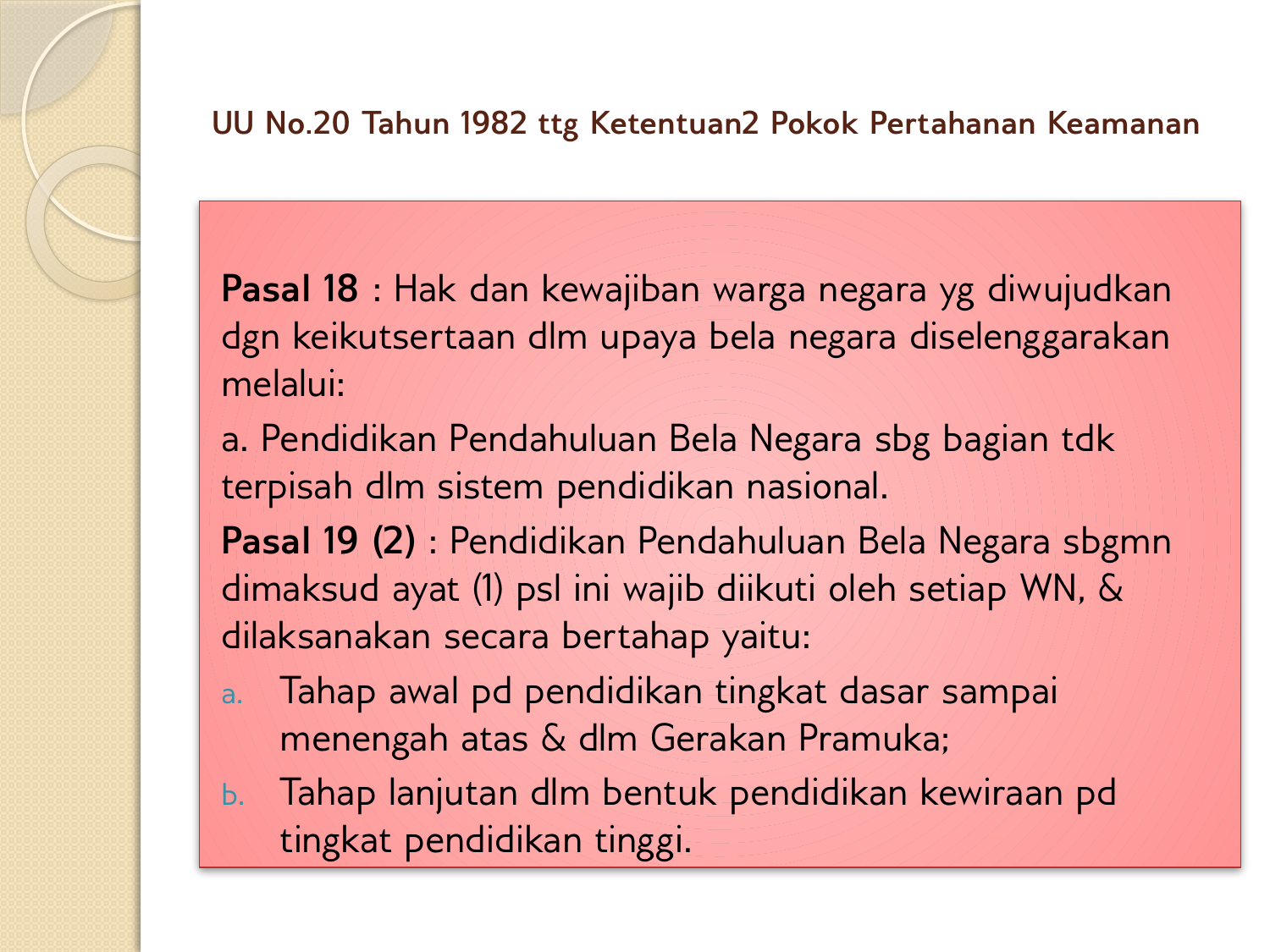

# UU No.20 Tahun 1982 ttg Ketentuan2 Pokok Pertahanan Keamanan

Pasal 18 : Hak dan kewajiban warga negara yg diwujudkan dgn keikutsertaan dlm upaya bela negara diselenggarakan melalui:
a. Pendidikan Pendahuluan Bela Negara sbg bagian tdk terpisah dlm sistem pendidikan nasional.
Pasal 19 (2) : Pendidikan Pendahuluan Bela Negara sbgmn dimaksud ayat (1) psl ini wajib diikuti oleh setiap WN, & dilaksanakan secara bertahap yaitu:
Tahap awal pd pendidikan tingkat dasar sampai menengah atas & dlm Gerakan Pramuka;
Tahap lanjutan dlm bentuk pendidikan kewiraan pd tingkat pendidikan tinggi.